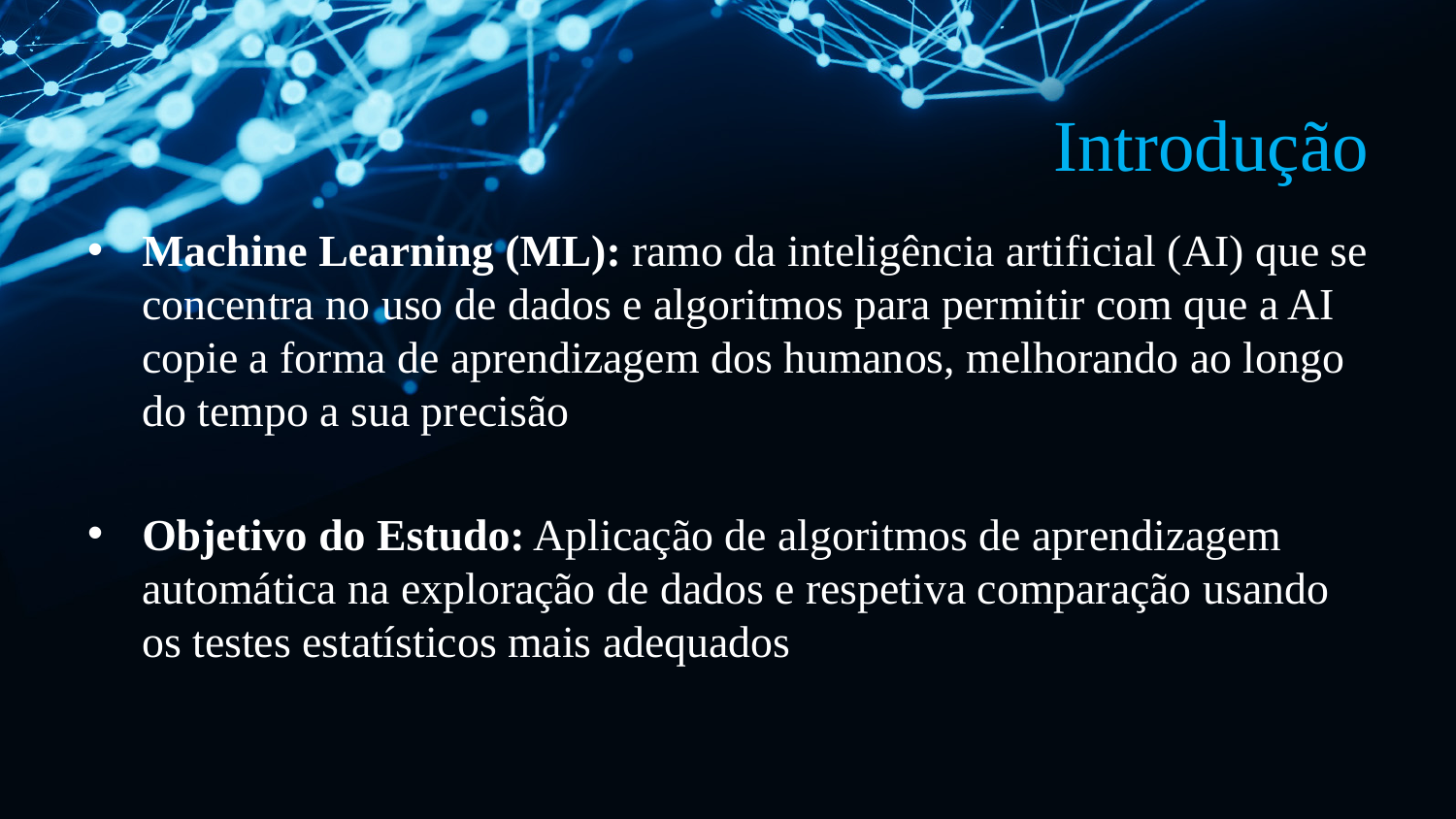

# Introdução
Machine Learning (ML): ramo da inteligência artificial (AI) que se concentra no uso de dados e algoritmos para permitir com que a AI copie a forma de aprendizagem dos humanos, melhorando ao longo do tempo a sua precisão

Objetivo do Estudo: Aplicação de algoritmos de aprendizagem automática na exploração de dados e respetiva comparação usando os testes estatísticos mais adequados